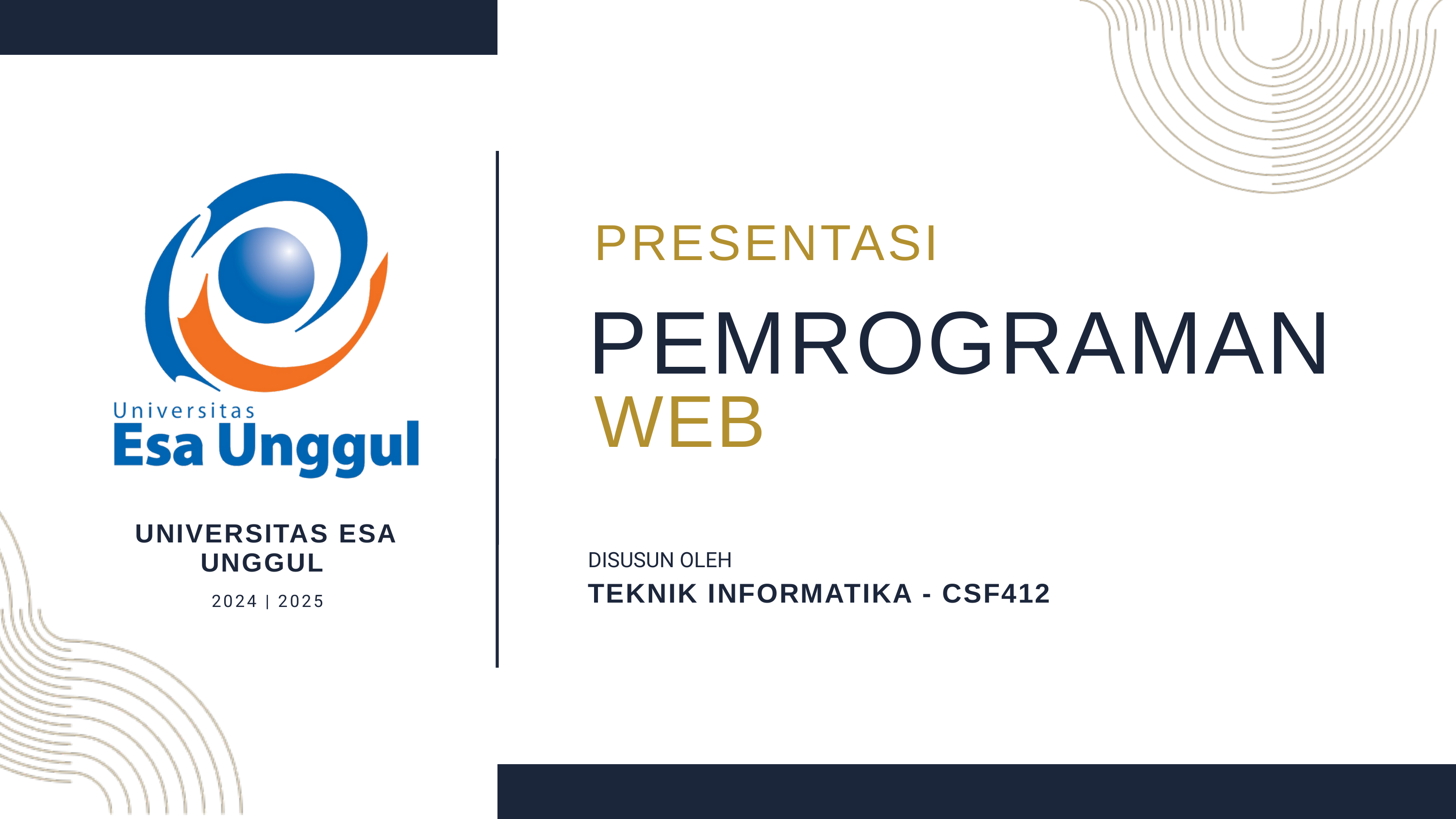

PRESENTASI
PEMROGRAMAN
WEB

UNIVERSITAS ESA UNGGUL
DISUSUN OLEH
TEKNIK INFORMATIKA - CSF412
2024 | 2025